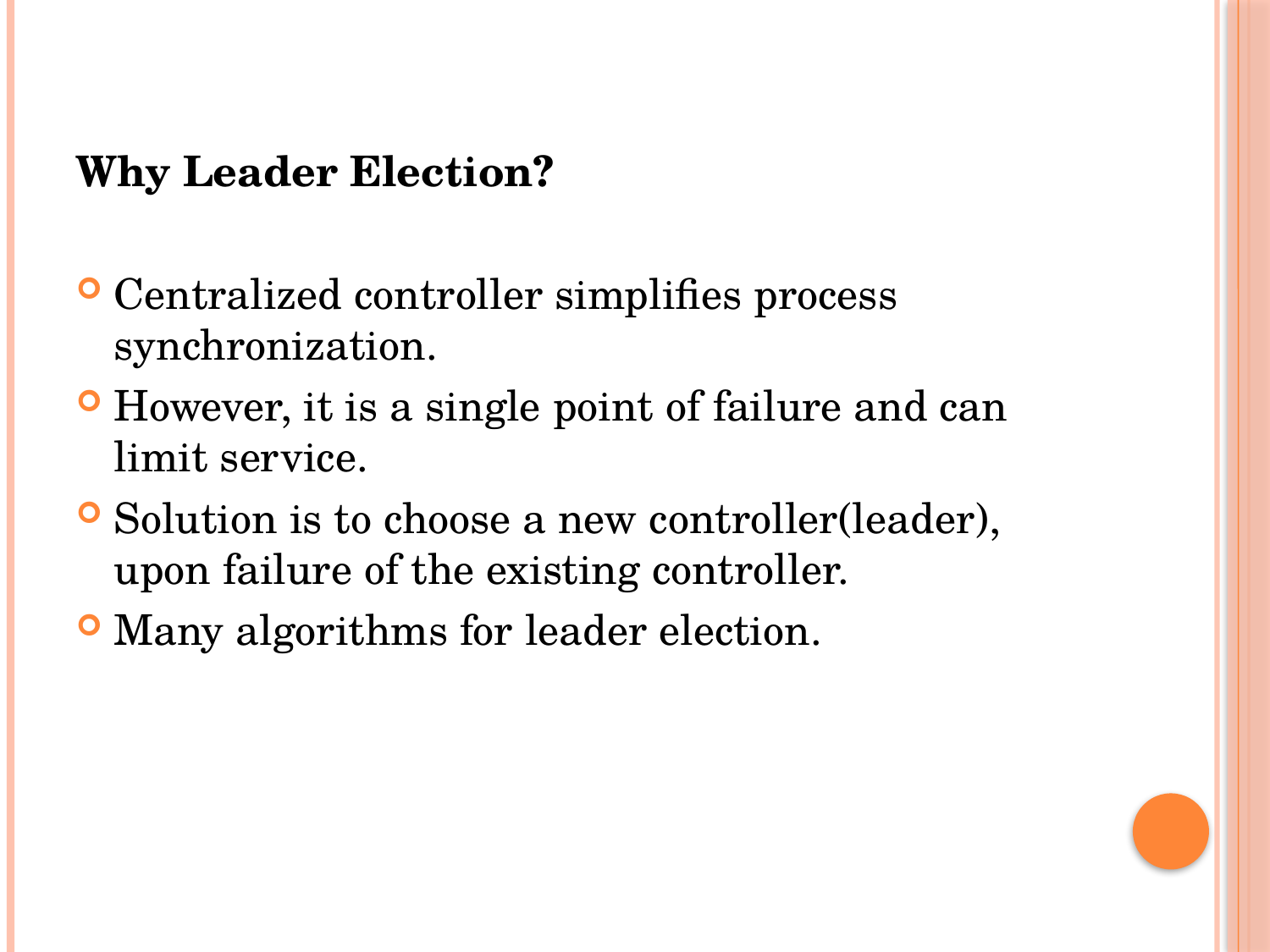

Why Leader Election?

Centralized controller simplifies process synchronization.
However, it is a single point of failure and can limit service.
Solution is to choose a new controller(leader), upon failure of the existing controller.
Many algorithms for leader election.